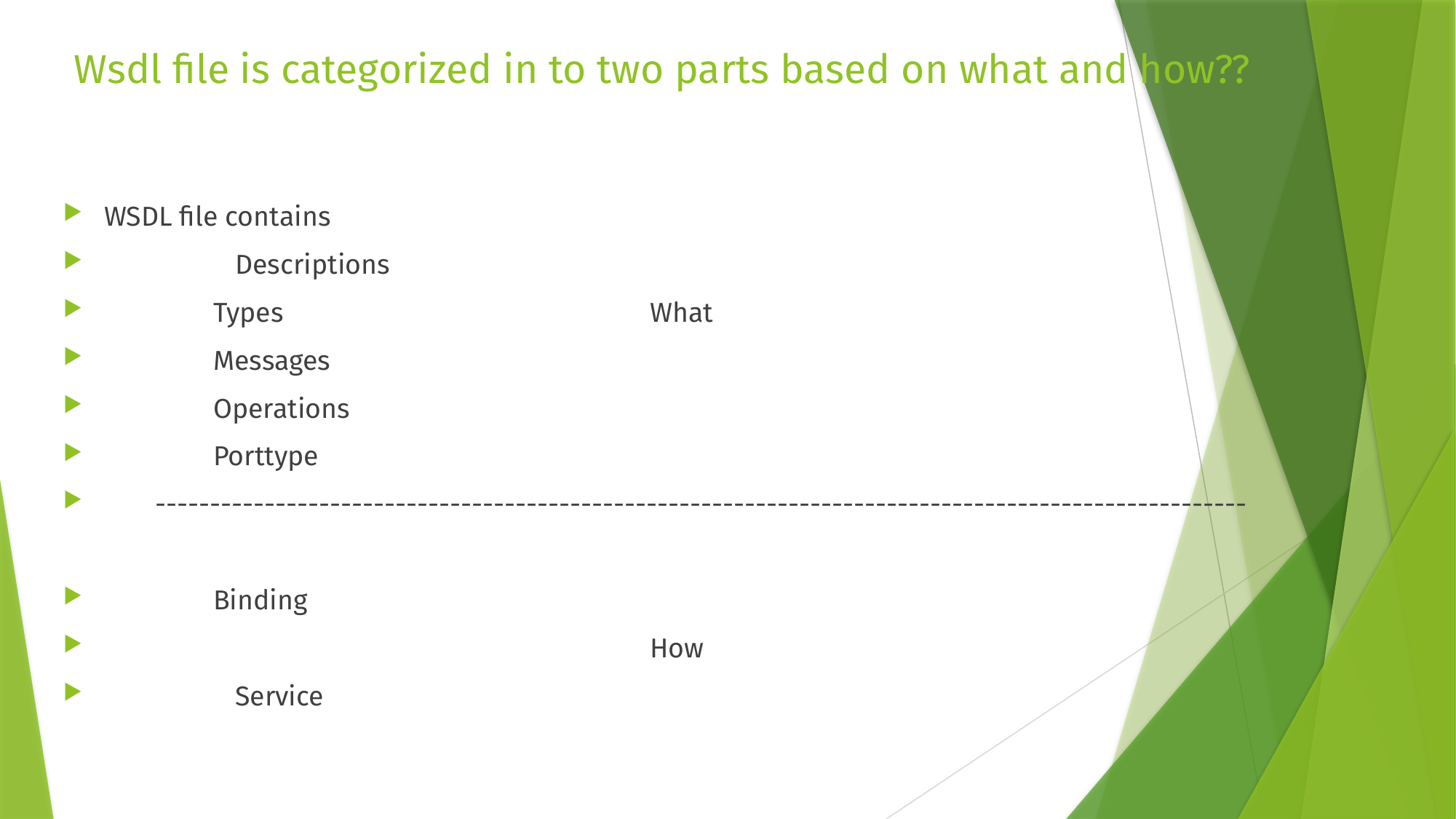

# Wsdl file is categorized in to two parts based on what and how??
WSDL file contains
                  Descriptions
	Types				What
	Messages
	Operations
	Porttype
       ----------------------------------------------------------------------------------------------------

   	Binding
					How
                  Service